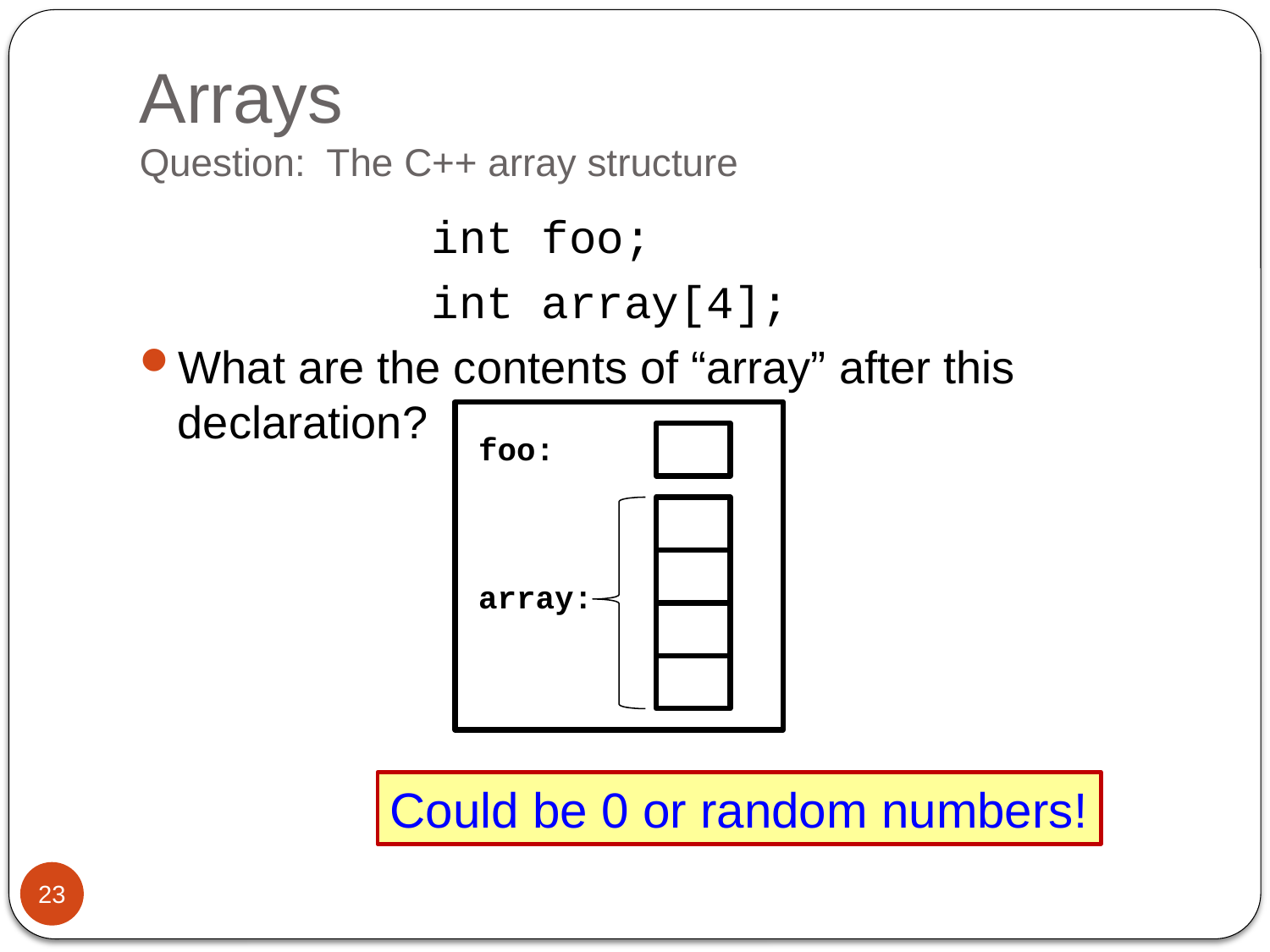

# Arrays Question:  The C++ array structure
			int foo;
			int array[4];
What are the contents of “array” after this declaration?

foo:

array:

Could be 0 or random numbers!
23